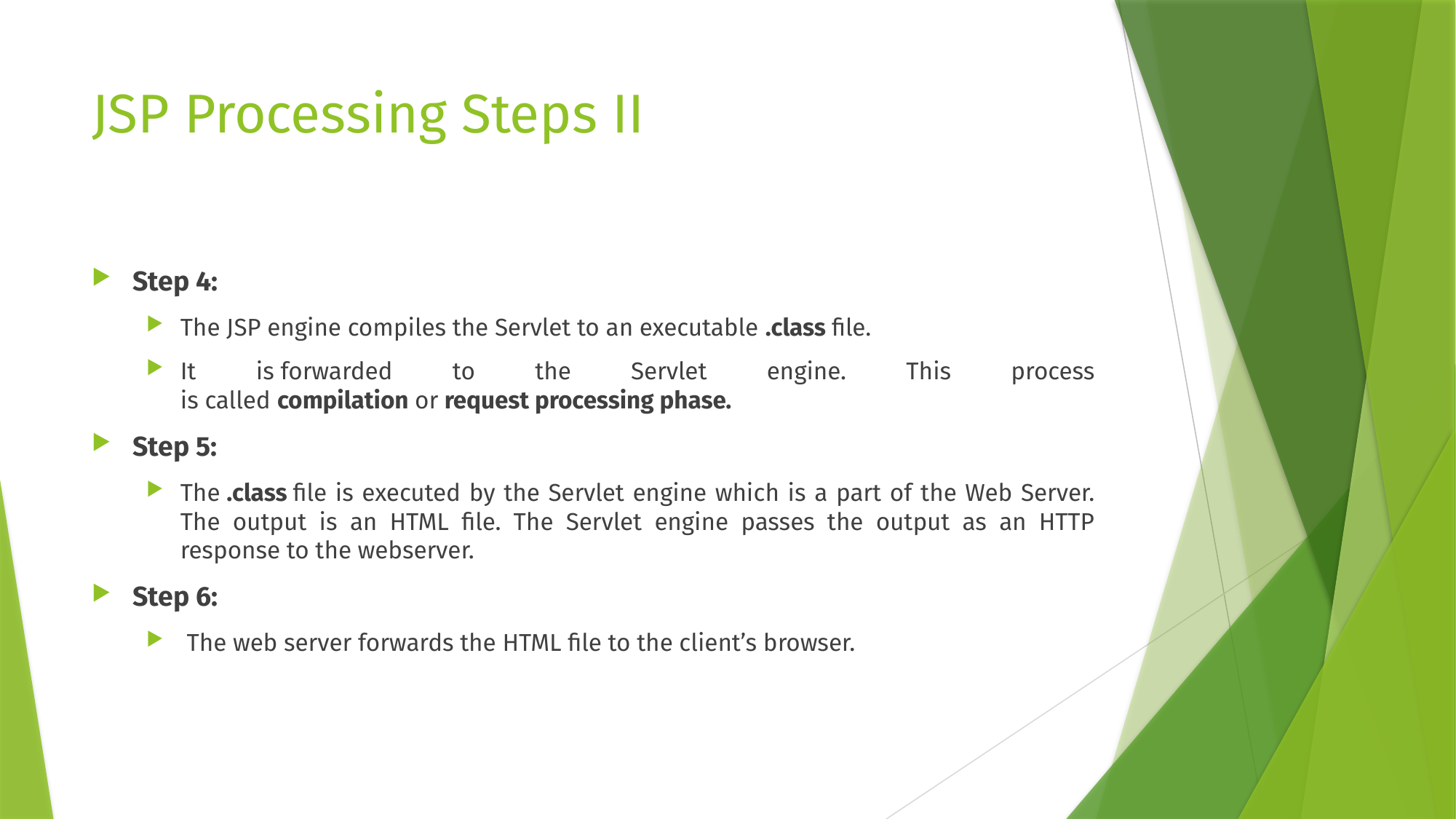

# JSP Processing Steps II
Step 4:
The JSP engine compiles the Servlet to an executable .class file.
It is forwarded to the Servlet engine. This process is called compilation or request processing phase.
Step 5:
The .class file is executed by the Servlet engine which is a part of the Web Server. The output is an HTML file. The Servlet engine passes the output as an HTTP response to the webserver.
Step 6:
 The web server forwards the HTML file to the client’s browser.